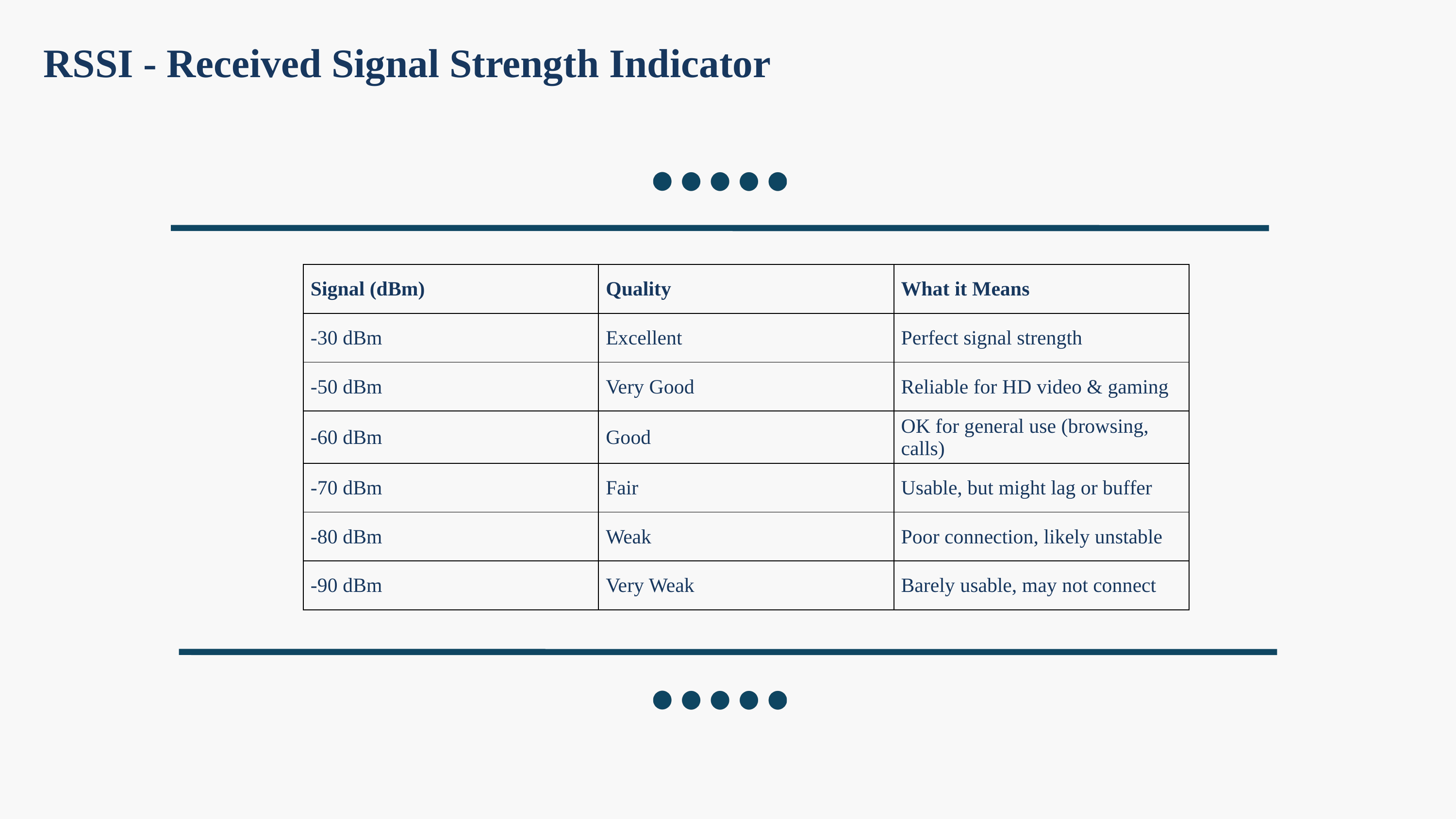

RSSI - Received Signal Strength Indicator

| Signal (dBm) | Quality | What it Means |
| --- | --- | --- |
| -30 dBm | Excellent | Perfect signal strength |
| -50 dBm | Very Good | Reliable for HD video & gaming |
| -60 dBm | Good | OK for general use (browsing, calls) |
| -70 dBm | Fair | Usable, but might lag or buffer |
| -80 dBm | Weak | Poor connection, likely unstable |
| -90 dBm | Very Weak | Barely usable, may not connect |